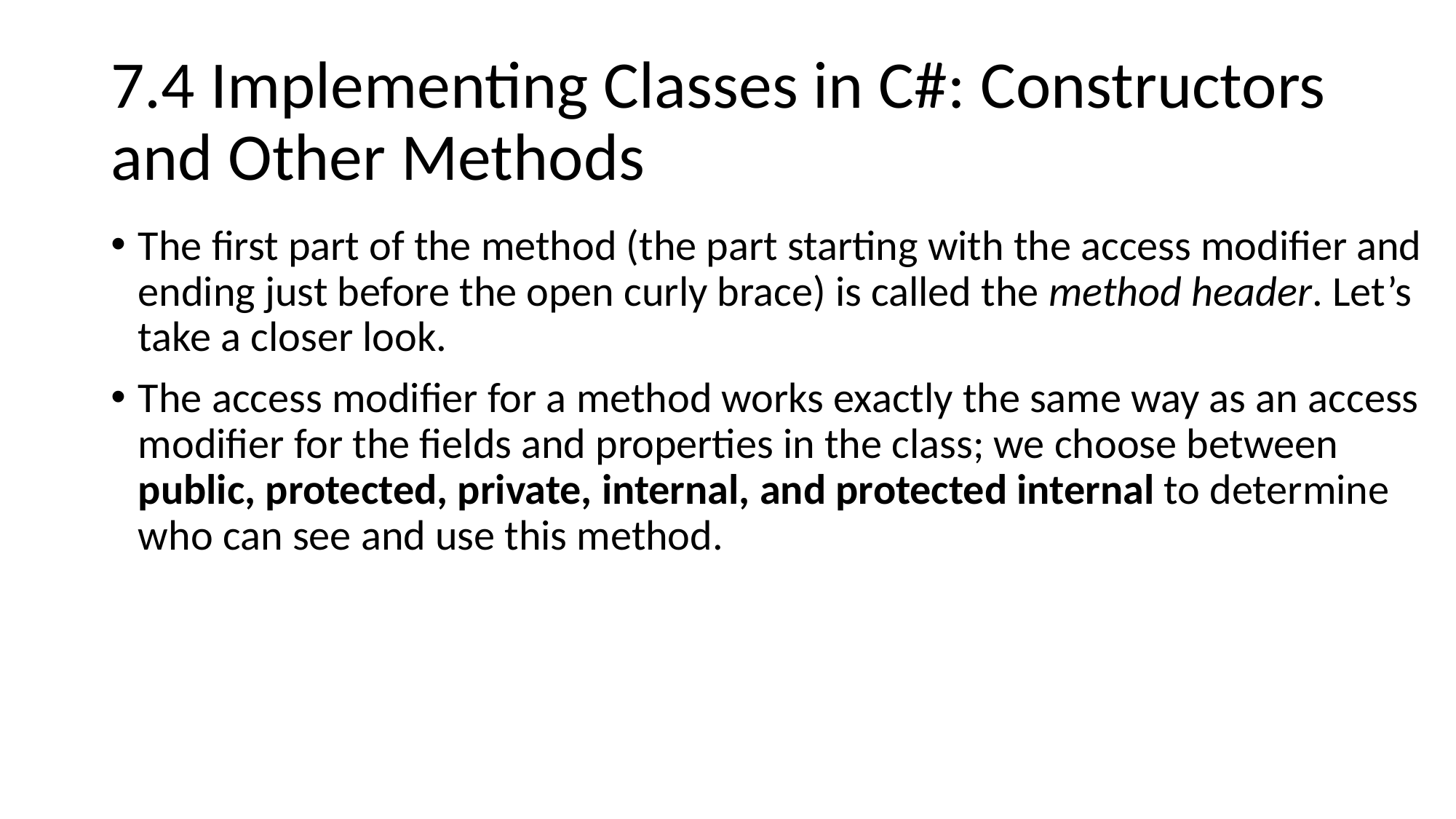

# 7.4 Implementing Classes in C#: Constructors and Other Methods
The first part of the method (the part starting with the access modifier and ending just before the open curly brace) is called the method header. Let’s take a closer look.
The access modifier for a method works exactly the same way as an access modifier for the fields and properties in the class; we choose between public, protected, private, internal, and protected internal to determine who can see and use this method.